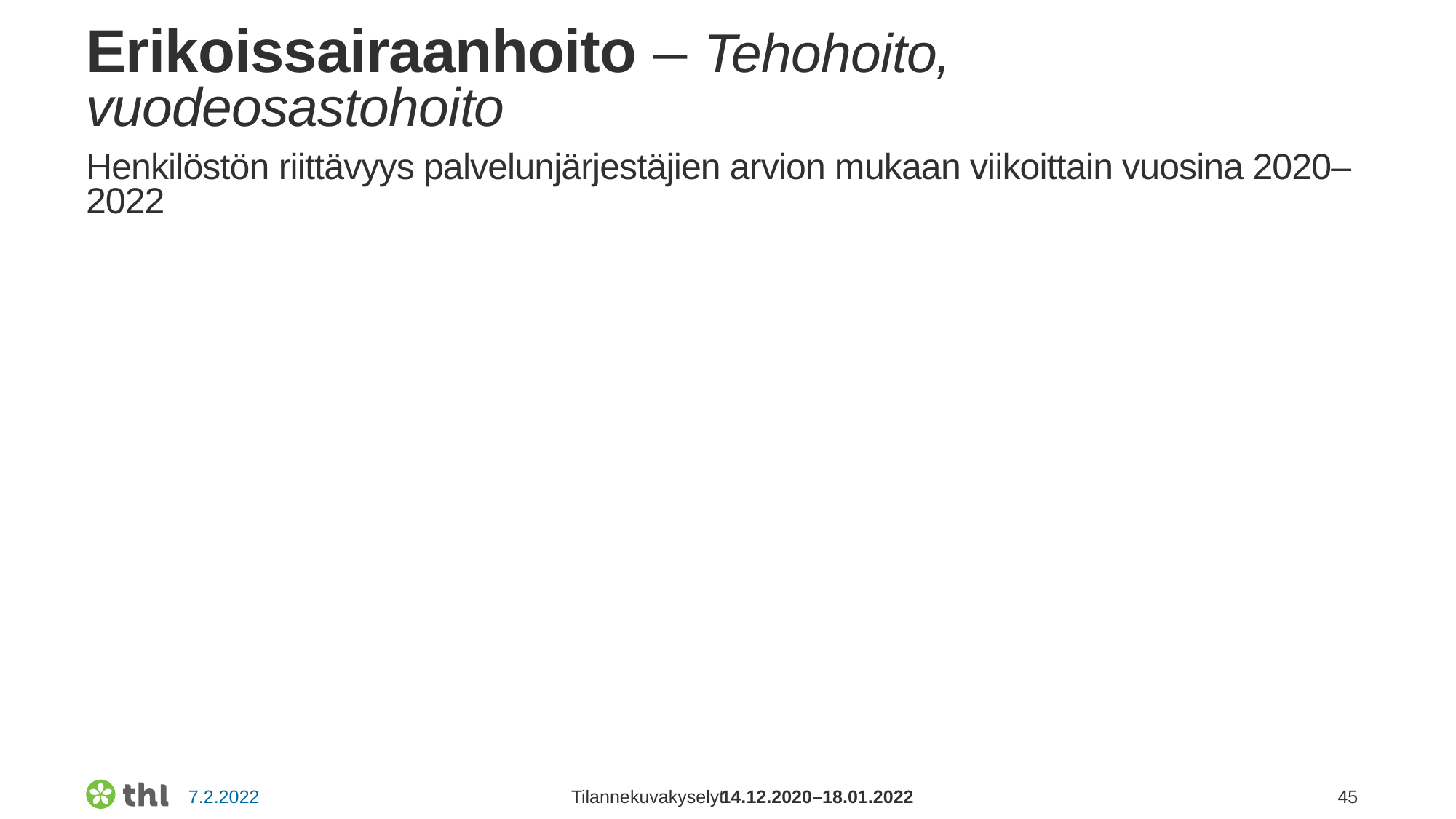

# Erikoissairaanhoito – Tehohoito, vuodeosastohoito Henkilöstön riittävyys palvelunjärjestäjien arvion mukaan viikoittain vuosina 2020–2022
14.12.2020–18.01.2022
Tilannekuvakyselyt
45
7.2.2022